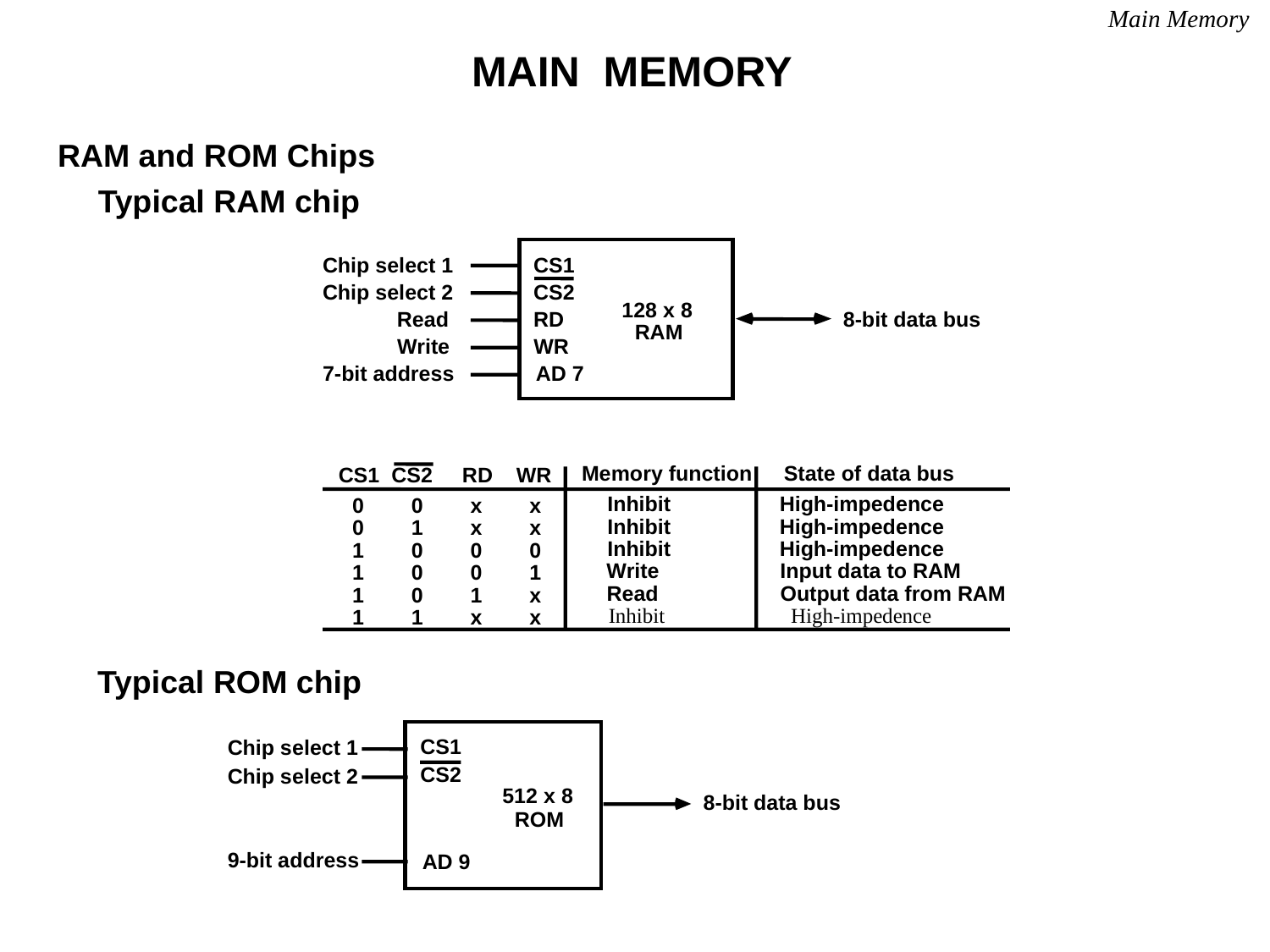

Main Memory
# MAIN  MEMORY
RAM and ROM Chips
Typical RAM chip

Chip select 1
CS1

Chip select 2
CS2

128 x 8

Read
RD
8-bit data bus

RAM

Write
WR

7-bit address
AD 7

Memory function

State of data bus

CS1  CS2     RD    WR

     Inhibit

High-impedence

   0        0        x        x

     Inhibit

High-impedence

   0        1        x        x

     Inhibit

High-impedence

   1        0        0        0

     Write

Input data to RAM

   1        0        0        1

Output data from RAM

     Read

   1        0        1        x

     Inhibit

High-impedence

   1        1        x        x

Typical ROM chip

CS1
Chip select 1

CS2
Chip select 2

512 x 8

8-bit data bus

ROM

9-bit address
AD 9